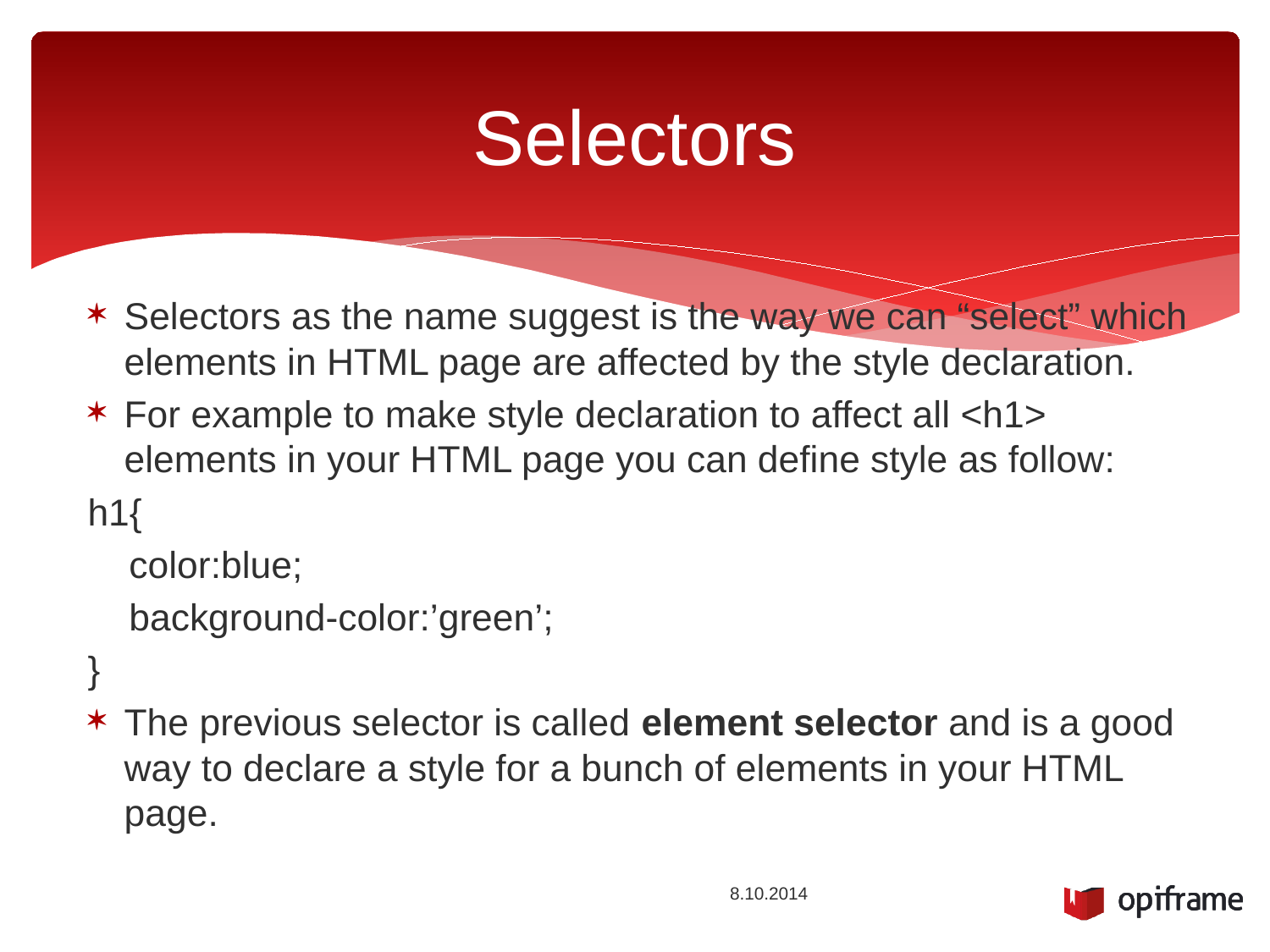

# Selectors
Selectors as the name suggest is the way we can “select” which elements in HTML page are affected by the style declaration.
For example to make style declaration to affect all <h1> elements in your HTML page you can define style as follow:
h1{
    color:blue;
    background-color:’green’;
}
The previous selector is called element selector and is a good way to declare a style for a bunch of elements in your HTML page.

8.10.2014